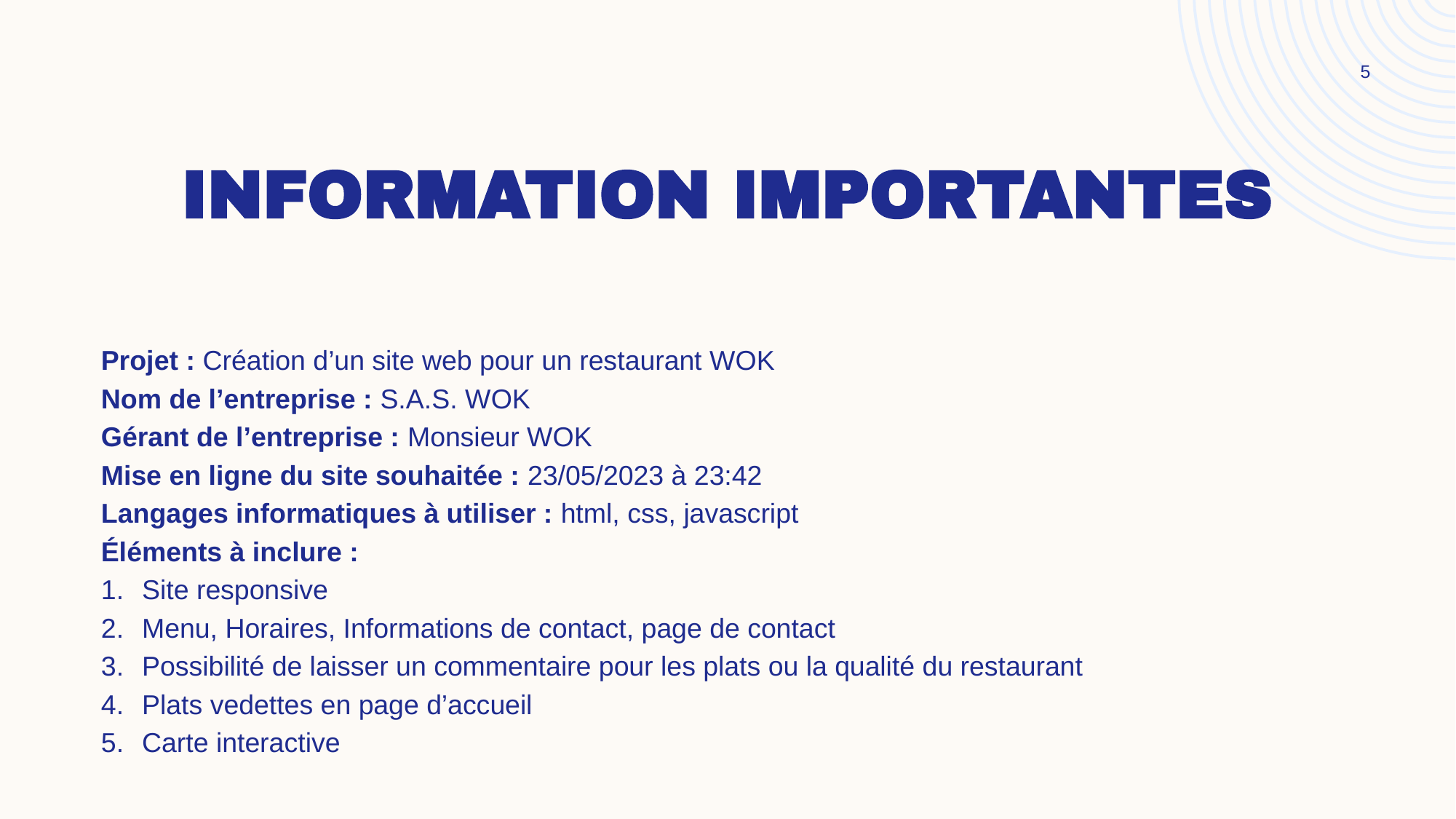

5
# Information importantes
Projet : Création d’un site web pour un restaurant WOK
Nom de l’entreprise : S.A.S. WOK
Gérant de l’entreprise : Monsieur WOK
Mise en ligne du site souhaitée : 23/05/2023 à 23:42
Langages informatiques à utiliser : html, css, javascript
Éléments à inclure :
Site responsive
Menu, Horaires, Informations de contact, page de contact
Possibilité de laisser un commentaire pour les plats ou la qualité du restaurant
Plats vedettes en page d’accueil
Carte interactive